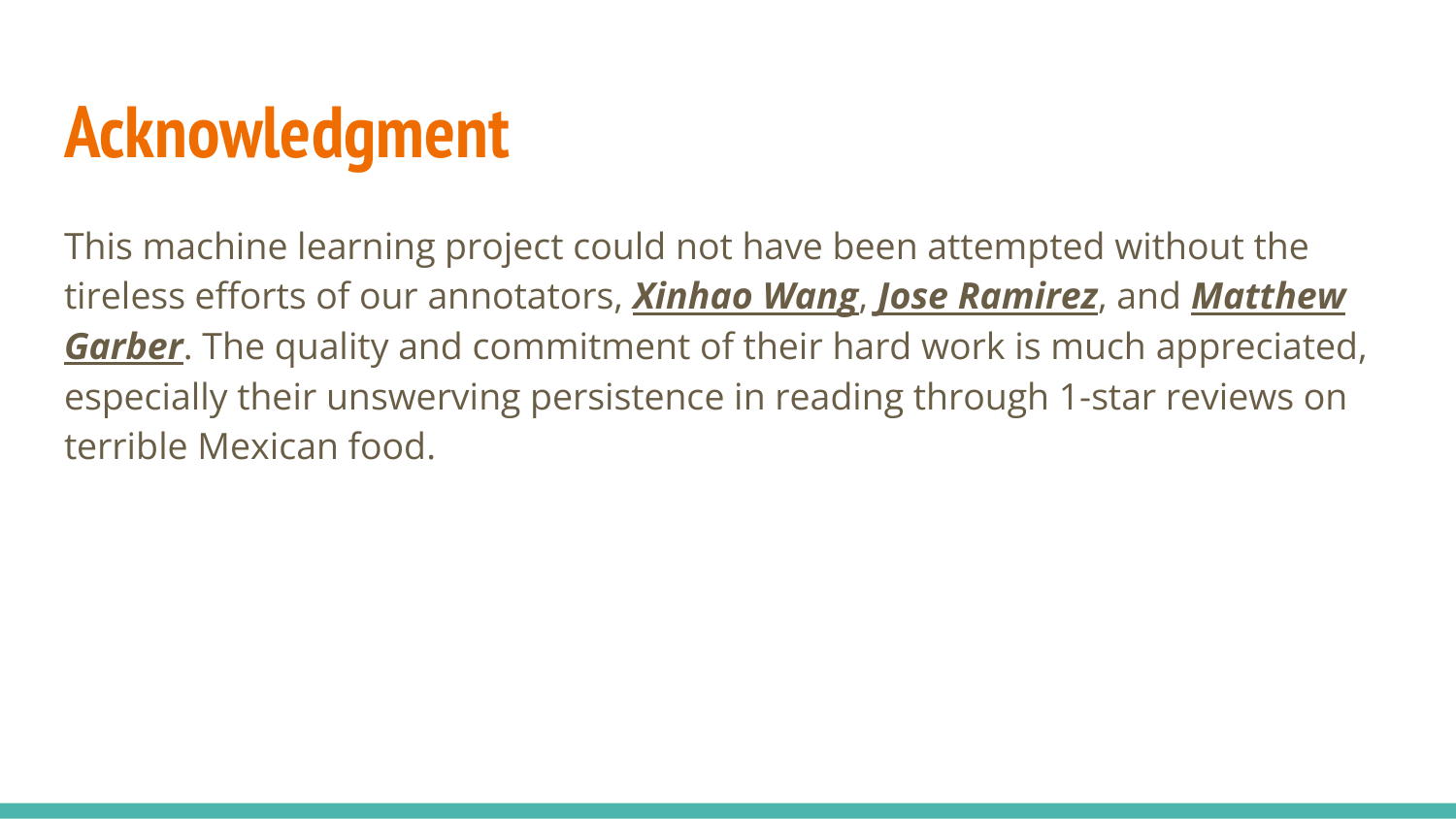

# Acknowledgment
This machine learning project could not have been attempted without the tireless efforts of our annotators, Xinhao Wang, Jose Ramirez, and Matthew Garber. The quality and commitment of their hard work is much appreciated, especially their unswerving persistence in reading through 1-star reviews on terrible Mexican food.